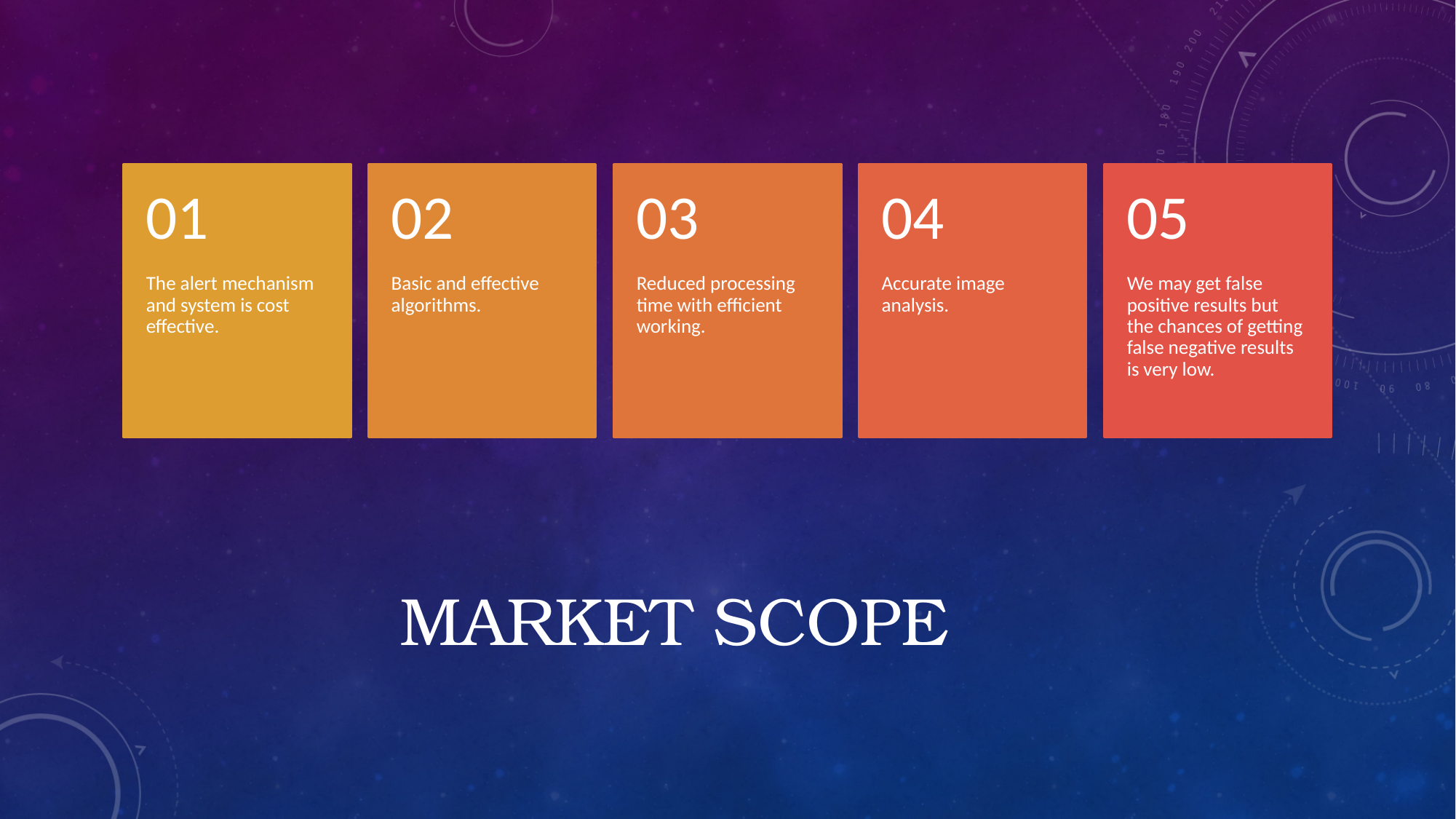

The alert mechanism and system is cost effective.
01
Basic and effective algorithms.
02
Reduced processing time with efficient working.
03
Accurate image analysis.
04
We may get false positive results but the chances of getting false negative results is very low.
05
# Market scope